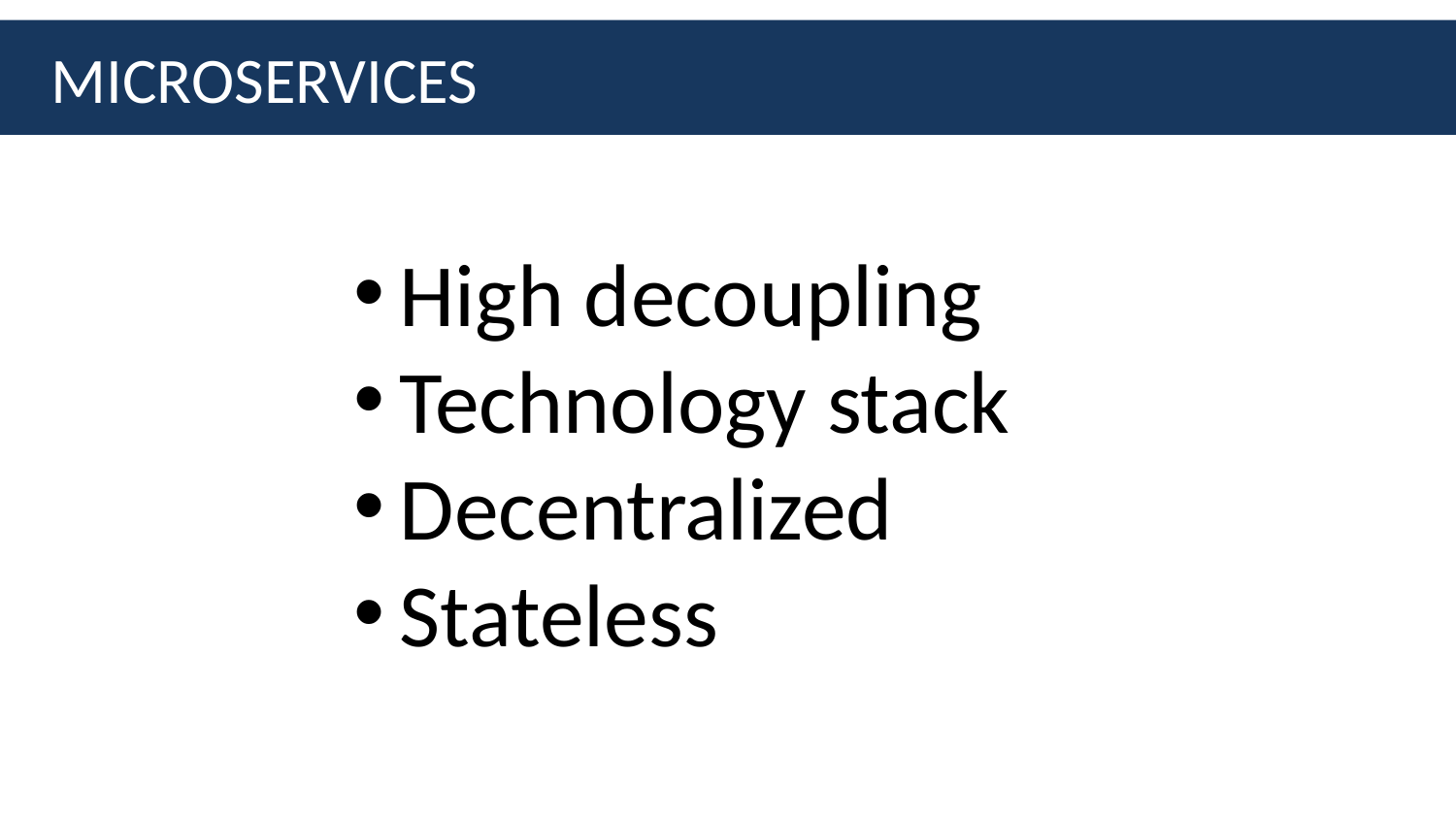

# MICROSERVICES
High decoupling
Technology stack
Decentralized
Stateless